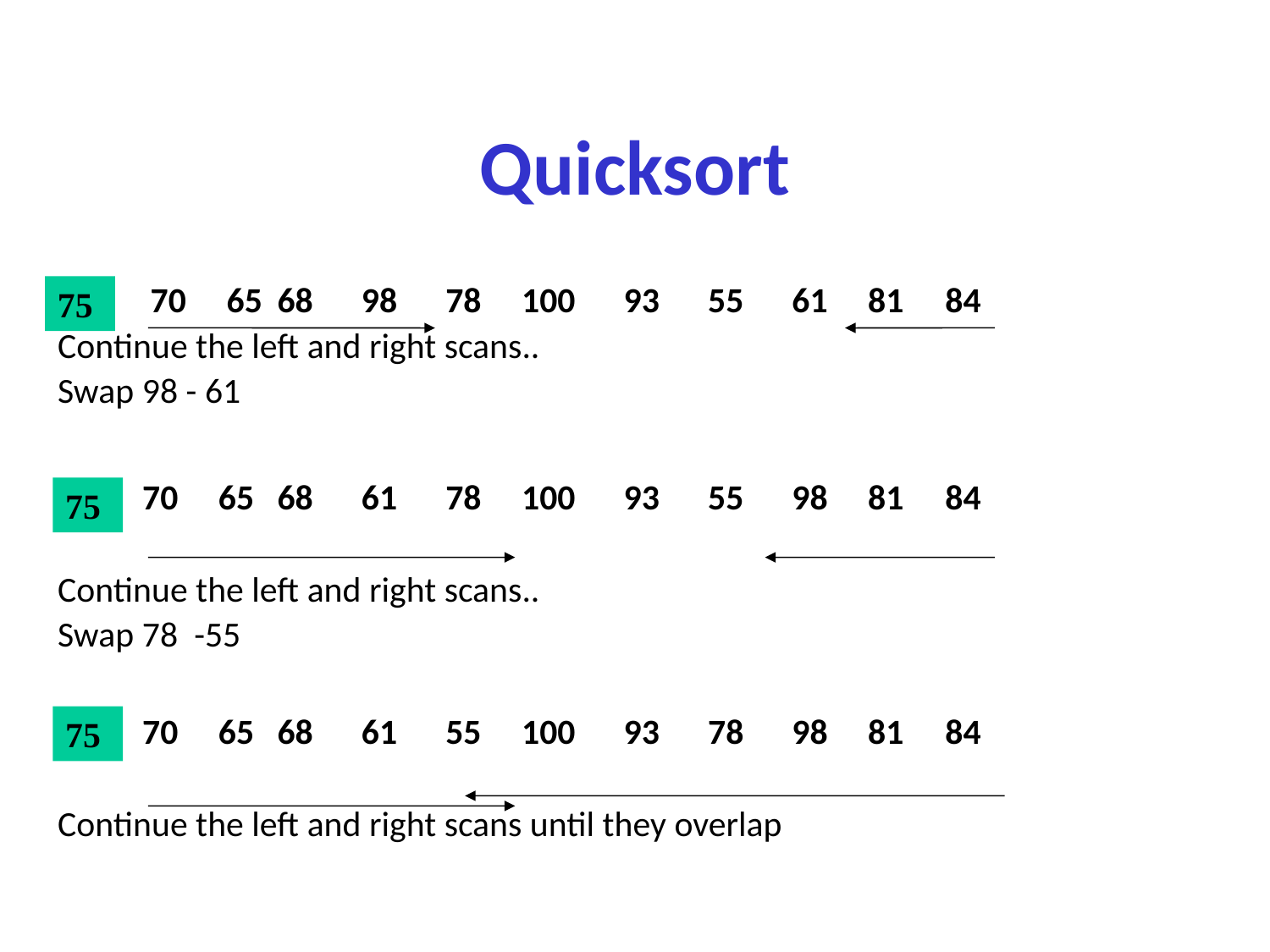

# Quicksort
	 70     65	 68      98      78     100      93      55      61     81     84
Continue the left and right scans..
Swap 98 - 61

 	70     65	 68      61      78     100      93      55      98     81     84

Continue the left and right scans..
Swap 78  -55

 	70     65	 68      61      55     100      93      78      98     81     84

Continue the left and right scans until they overlap

75

75

75